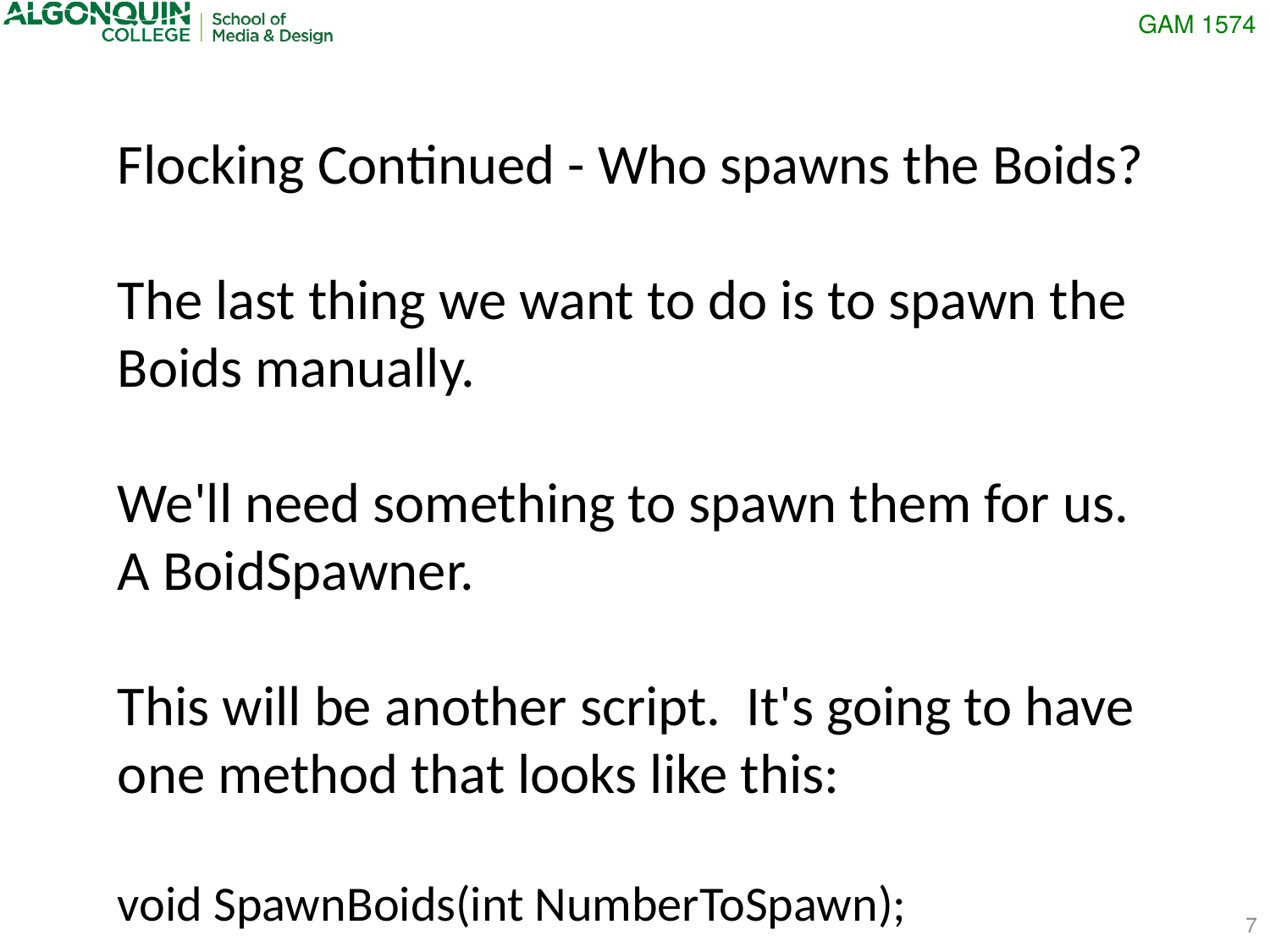

Flocking Continued - Who spawns the Boids?

The last thing we want to do is to spawn the Boids manually.

We'll need something to spawn them for us.  A BoidSpawner.

This will be another script.  It's going to have one method that looks like this:

void SpawnBoids(int NumberToSpawn);
7